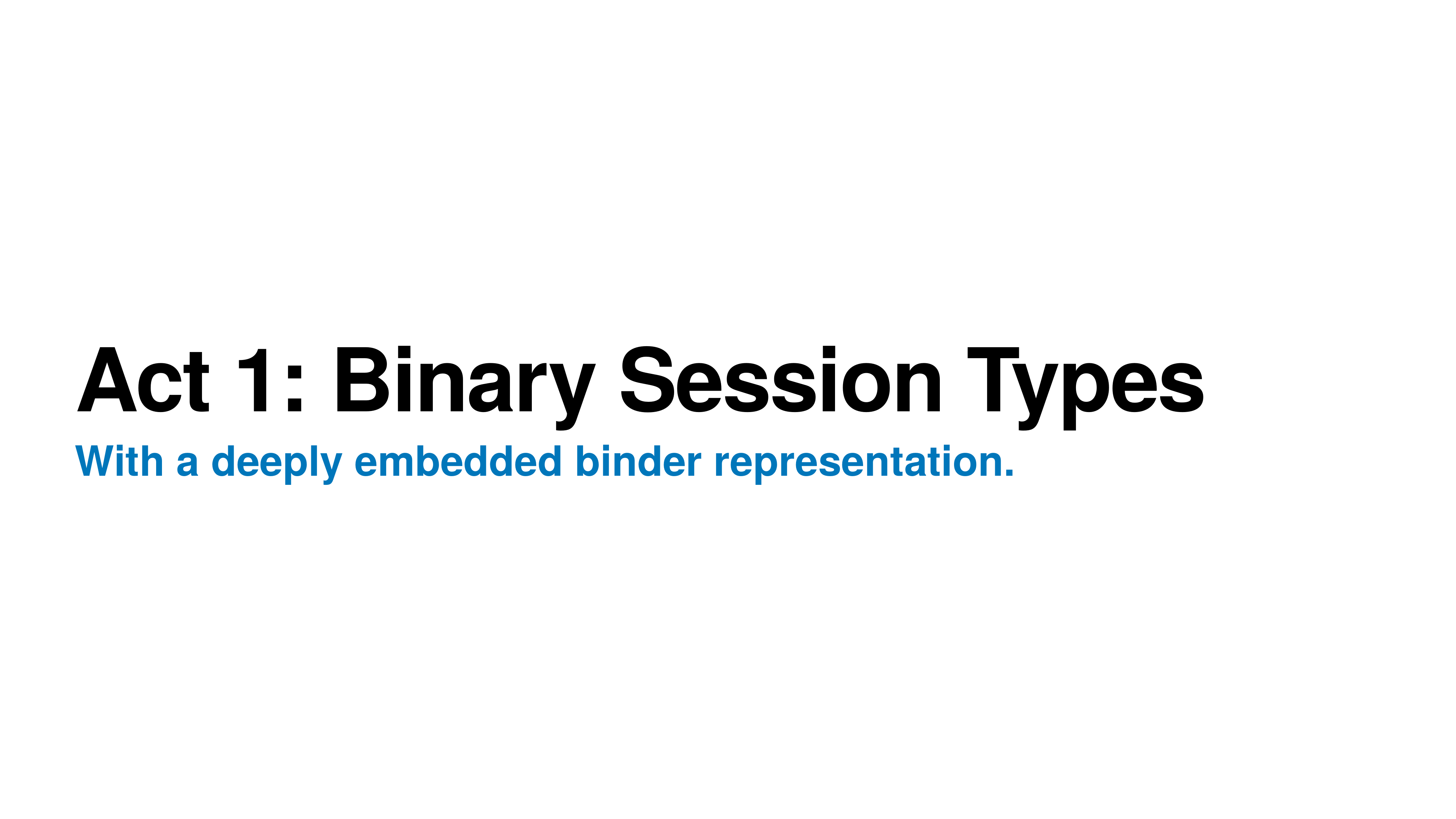

# Act 1: Binary Session Types
With a deeply embedded binder representation.